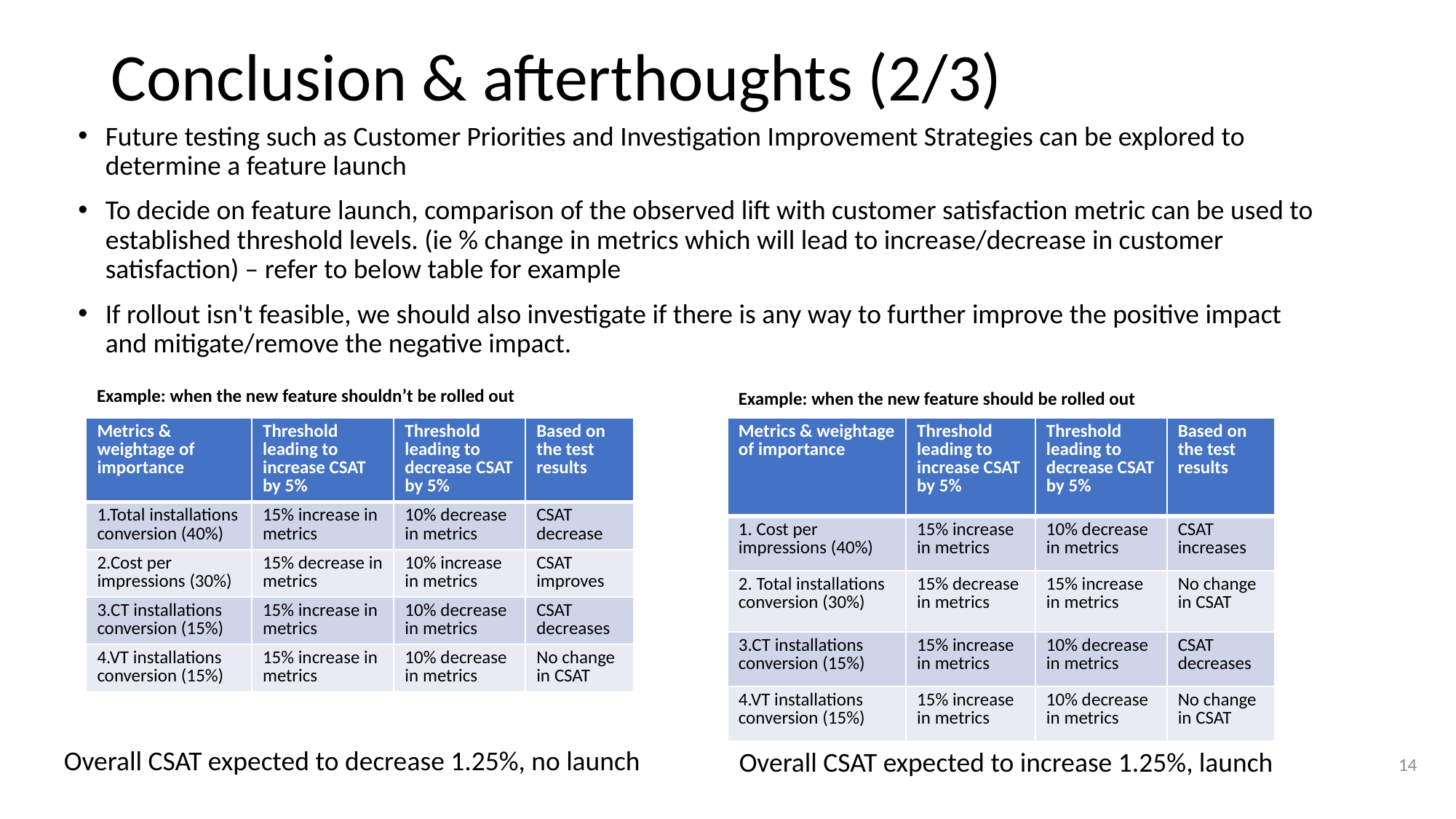

# Conclusion & afterthoughts (2/3)
Future testing such as Customer Priorities and Investigation Improvement Strategies can be explored to determine a feature launch
To decide on feature launch, comparison of the observed lift with customer satisfaction metric can be used to  established threshold levels. (ie % change in metrics which will lead to increase/decrease in customer satisfaction) – refer to below table for example
If rollout isn't feasible, we should also investigate if there is any way to further improve the positive impact and mitigate/remove the negative impact.

Example: when the new feature shouldn’t be rolled out
Example: when the new feature should be rolled out
| Metrics & weightage of importance | Threshold leading to increase CSAT by 5% | Threshold leading to decrease CSAT by 5% | Based on the test results |
| --- | --- | --- | --- |
| 1.Total installations conversion (40%) | 15% increase in metrics | 10% decrease in metrics | CSAT decrease |
| 2.Cost per impressions (30%) | 15% decrease in metrics | 10% increase in metrics | CSAT improves |
| 3.CT installations conversion (15%) | 15% increase in metrics | 10% decrease in metrics | CSAT decreases |
| 4.VT installations conversion (15%) | 15% increase in metrics | 10% decrease in metrics | No change in CSAT |
| Metrics & weightage of importance | Threshold leading to increase CSAT by 5% | Threshold leading to decrease CSAT by 5% | Based on the test results |
| --- | --- | --- | --- |
| 1. Cost per impressions (40%) | 15% increase in metrics | 10% decrease in metrics | CSAT increases |
| 2. Total installations conversion (30%) | 15% decrease in metrics | 15% increase in metrics | No change in CSAT |
| 3.CT installations conversion (15%) | 15% increase in metrics | 10% decrease in metrics | CSAT decreases |
| 4.VT installations conversion (15%) | 15% increase in metrics | 10% decrease in metrics | No change in CSAT |
Overall CSAT expected to decrease 1.25%, no launch
Overall CSAT expected to increase 1.25%, launch
14